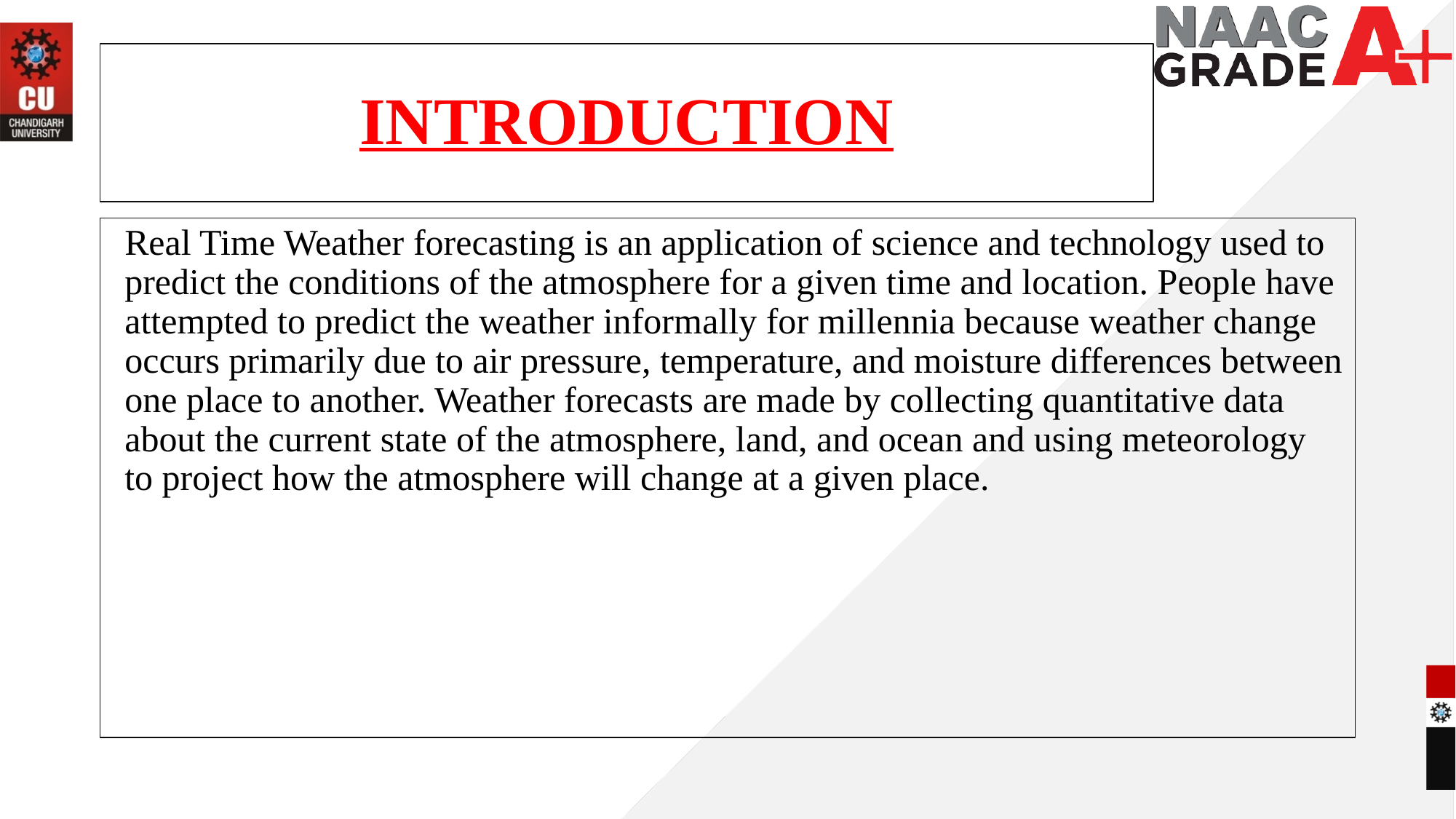

# INTRODUCTION
Real Time Weather forecasting is an application of science and technology used to predict the conditions of the atmosphere for a given time and location. People have attempted to predict the weather informally for millennia because weather change occurs primarily due to air pressure, temperature, and moisture differences between one place to another. Weather forecasts are made by collecting quantitative data about the current state of the atmosphere, land, and ocean and using meteorology to project how the atmosphere will change at a given place.